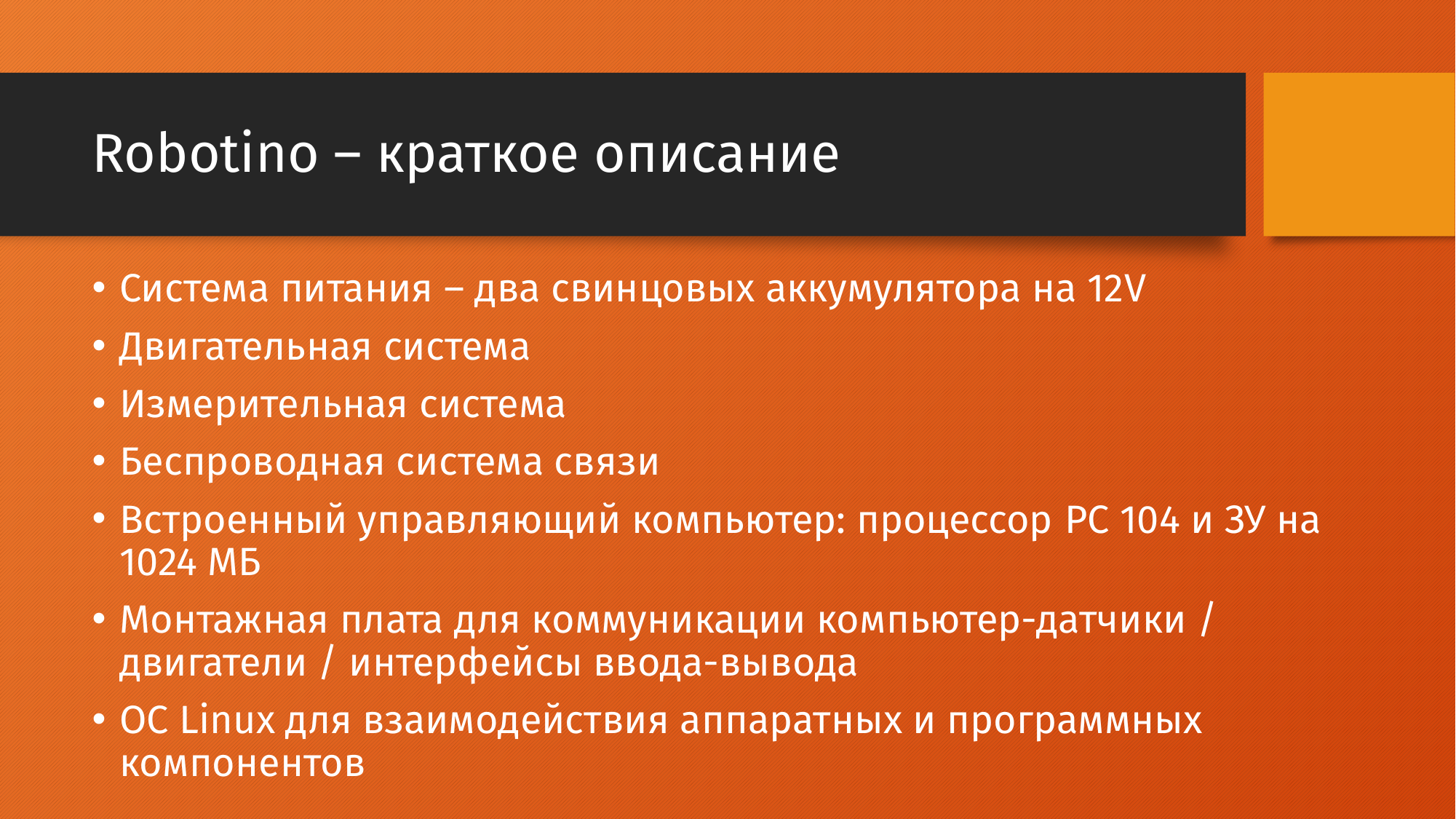

# Robotino – краткое описание
Система питания – два свинцовых аккумулятора на 12V
Двигательная система
Измерительная система
Беспроводная система связи
Встроенный управляющий компьютер: процессор PC 104 и ЗУ на 1024 МБ
Монтажная плата для коммуникации компьютер-датчики / двигатели / интерфейсы ввода-вывода
ОС Linux для взаимодействия аппаратных и программных компонентов